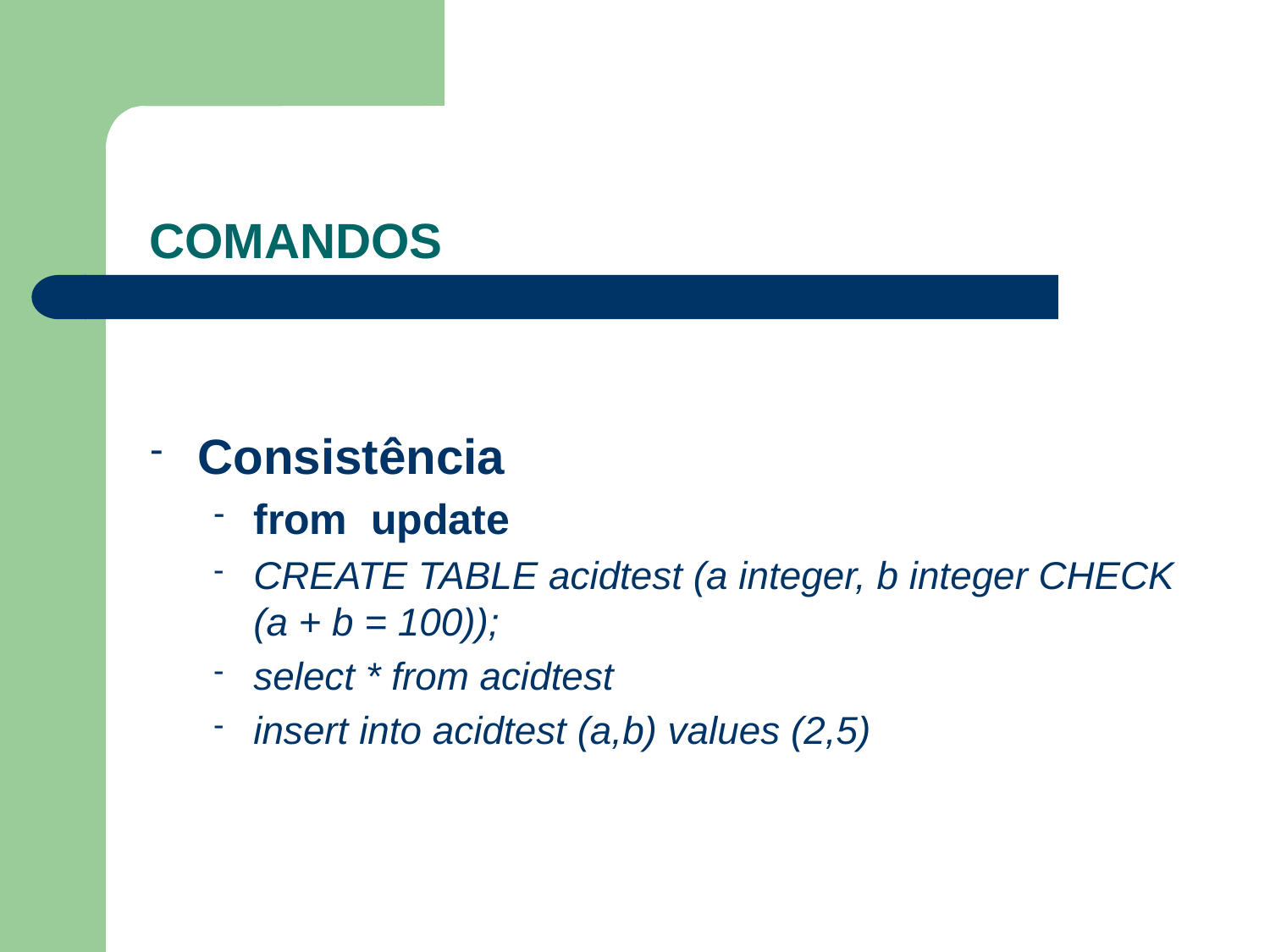

#
COMANDOS

Consistência
from  update
CREATE TABLE acidtest (a integer, b integer CHECK (a + b = 100));
select * from acidtest
insert into acidtest (a,b) values (2,5)